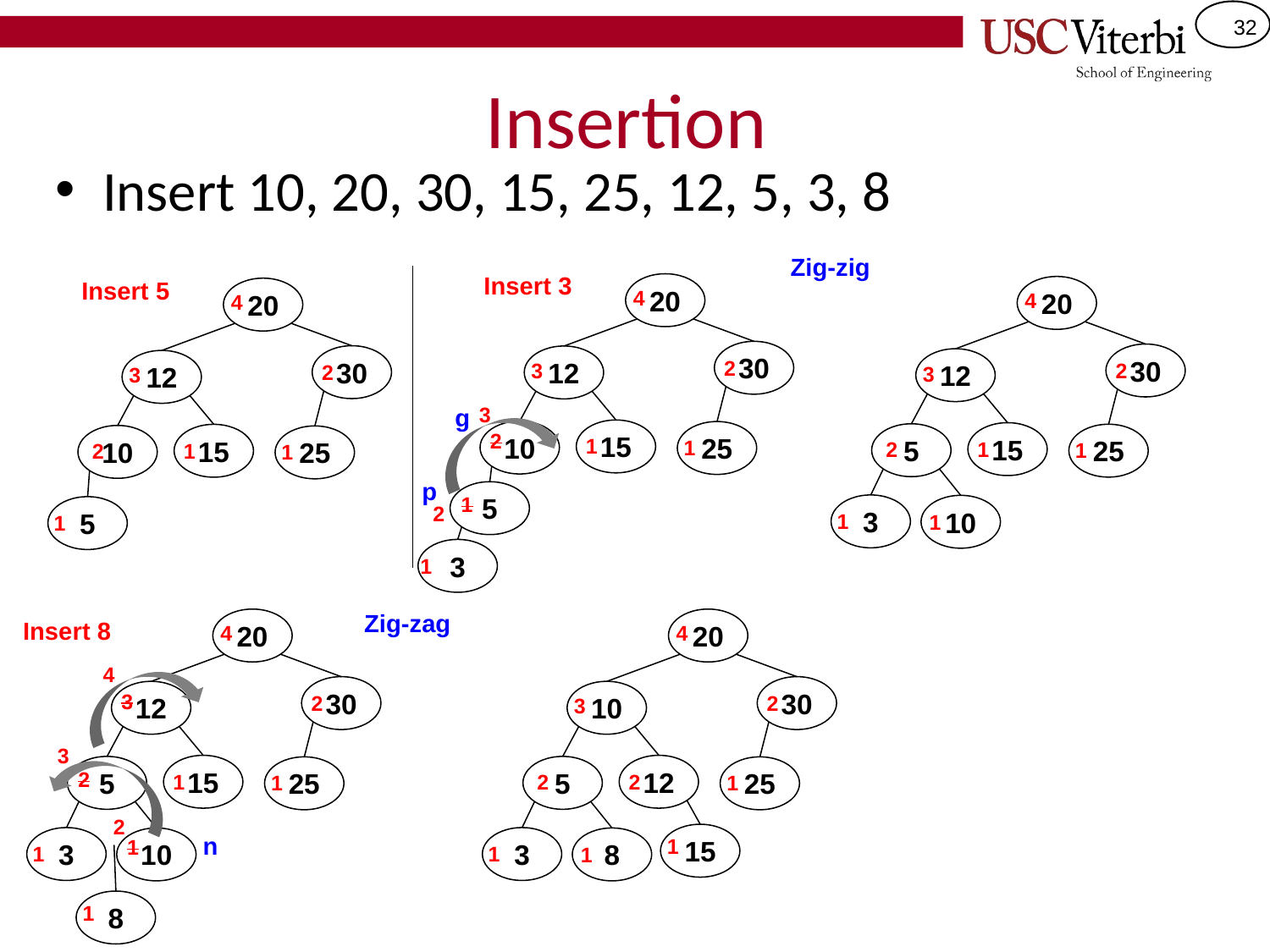

# Insertion
Insert 10, 20, 30, 15, 25, 12, 5, 3, 8
Zig-zig
Insert 3
Insert 5
20
20
20
4
4
4
30
30
30
12
2
12
12
2
3
2
3
3
3
g
15
10
25
2

15
5
25
15
10
25
1
1
2
1
1
2
1
1
p
5
1
2
3
10
5
1
1
1
3
1
Zig-zag
Insert 8
20
20
4
4
4

30
30
12
10
3
2
2
3
3
15
12
5
5
25
25
2
1
2
2
1
1

2
n
15
1
3
3
1
10
8
1
1
1
8
1